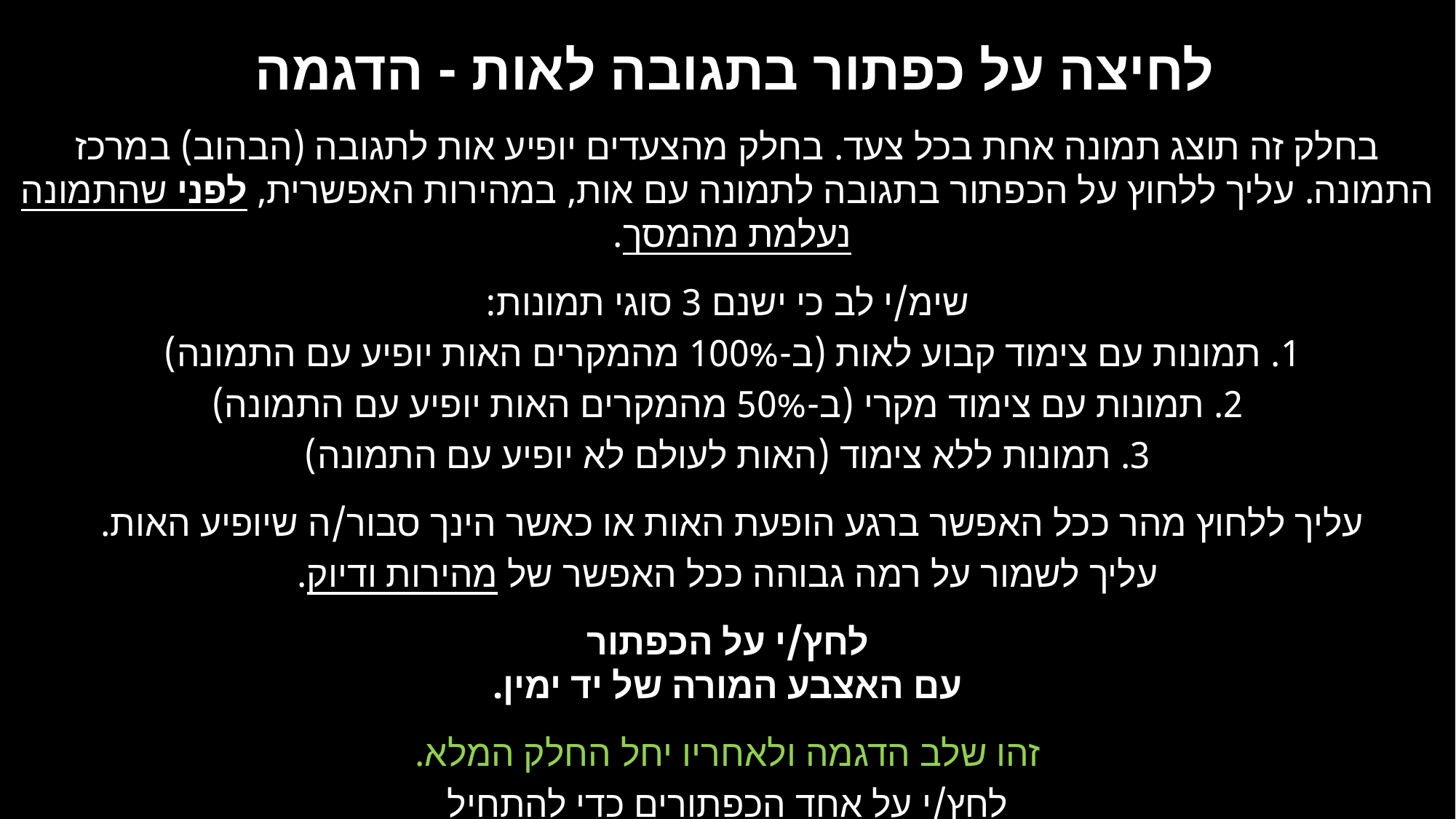

# לחיצה על כפתור בתגובה לאות - הדגמה
בחלק זה תוצג תמונה אחת בכל צעד. בחלק מהצעדים יופיע אות לתגובה (הבהוב) במרכז התמונה. עליך ללחוץ על הכפתור בתגובה לתמונה עם אות, במהירות האפשרית, לפני שהתמונה נעלמת מהמסך.

שימ/י לב כי ישנם 3 סוגי תמונות:
1. תמונות עם צימוד קבוע לאות (ב-100% מהמקרים האות יופיע עם התמונה)
2. תמונות עם צימוד מקרי (ב-50% מהמקרים האות יופיע עם התמונה)
3. תמונות ללא צימוד (האות לעולם לא יופיע עם התמונה)

עליך ללחוץ מהר ככל האפשר ברגע הופעת האות או כאשר הינך סבור/ה שיופיע האות.
עליך לשמור על רמה גבוהה ככל האפשר של מהירות ודיוק.

לחץ/י על הכפתור
עם האצבע המורה של יד ימין.

זהו שלב הדגמה ולאחריו יחל החלק המלא.
לחץ/י על אחד הכפתורים כדי להתחיל